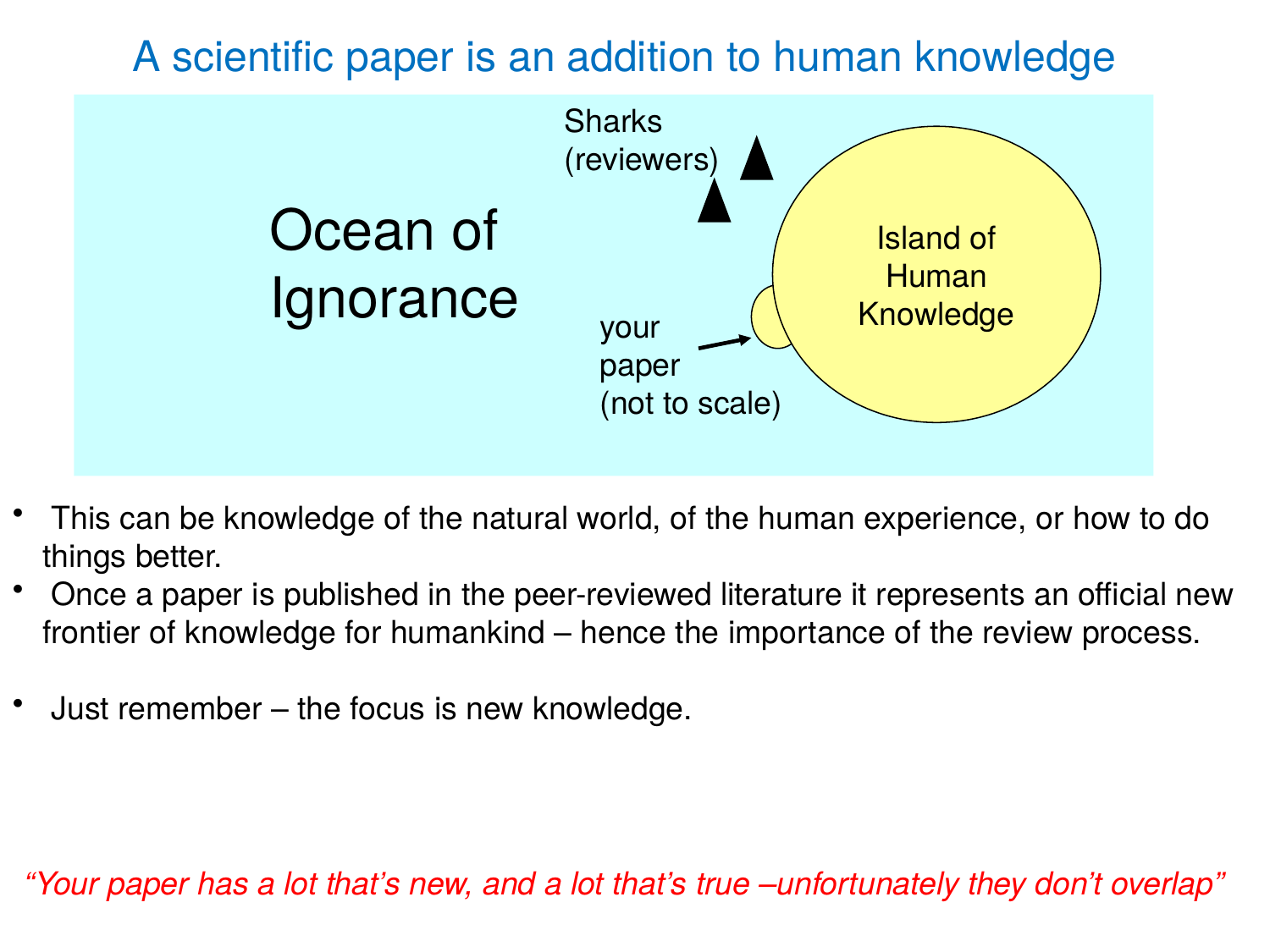

# A scientific paper is an addition to human knowledge

Sharks
(reviewers)
Island of
Human
Knowledge

Ocean of
Ignorance

your
paper
(not to scale)

 This can be knowledge of the natural world, of the human experience, or how to do things better.
 Once a paper is published in the peer-reviewed literature it represents an official new frontier of knowledge for humankind – hence the importance of the review process.

 Just remember – the focus is new knowledge.
“Your paper has a lot that’s new, and a lot that’s true –unfortunately they don’t overlap”